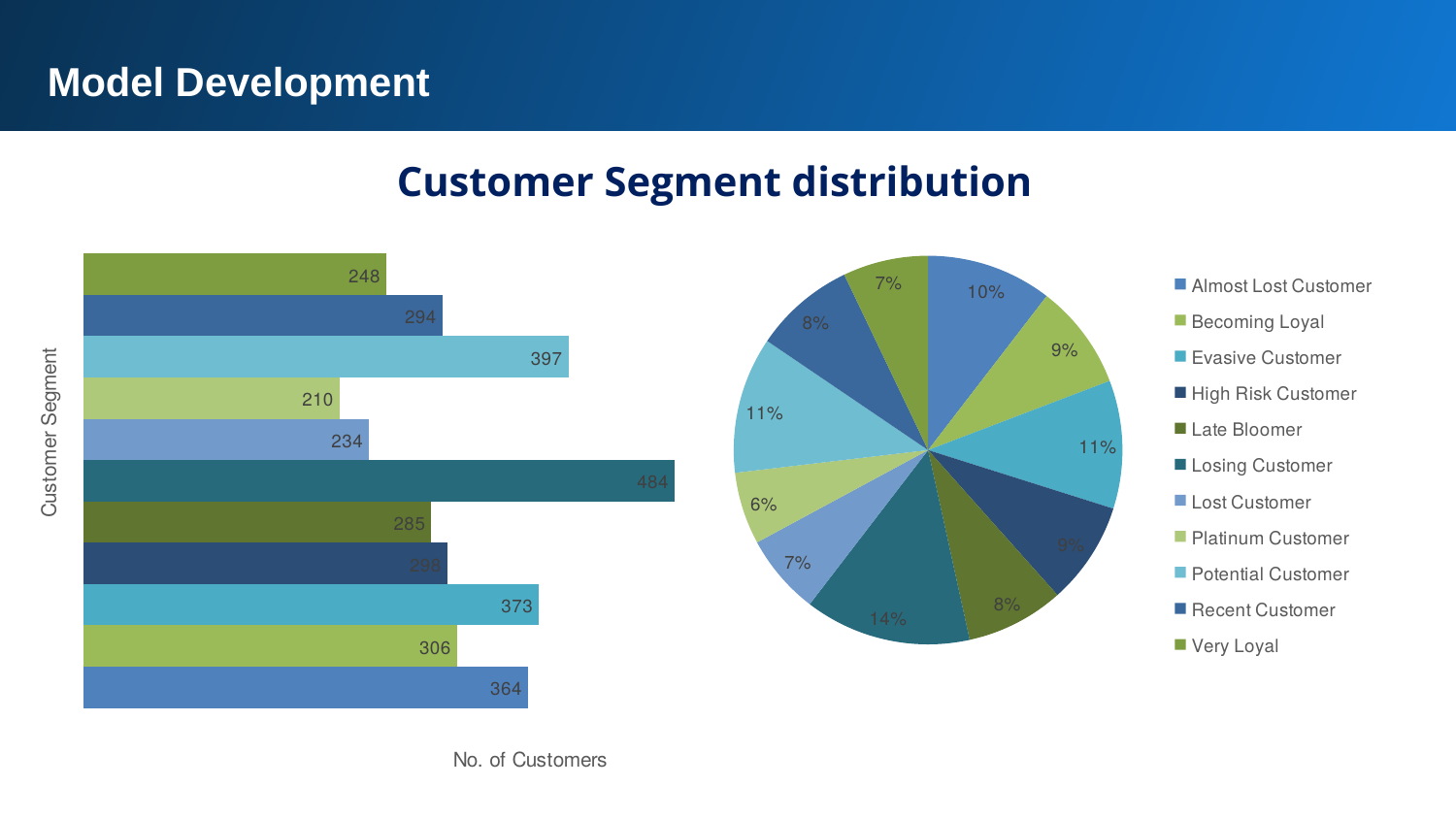

Model Development
Customer Segment distribution

### Chart

| Category | Almost Lost Customer | Becoming Loyal | Evasive Customer | High Risk Customer | Late Bloomer | Losing Customer | Lost Customer | Platinum Customer | Potential Customer | Recent Customer | Very Loyal |
|---|---|---|---|---|---|---|---|---|---|---|---|
| Total | 364.0 | 306.0 | 373.0 | 298.0 | 285.0 | 484.0 | 234.0 | 210.0 | 397.0 | 294.0 | 248.0 |

### Chart

| Category | Total |
|---|---|
| Almost Lost Customer | 365.0 |
| Becoming Loyal | 306.0 |
| Evasive Customer | 373.0 |
| High Risk Customer | 298.0 |
| Late Bloomer | 285.0 |
| Losing Customer | 484.0 |
| Lost Customer | 234.0 |
| Platinum Customer | 210.0 |
| Potential Customer | 397.0 |
| Recent Customer | 294.0 |
| Very Loyal | 248.0 |